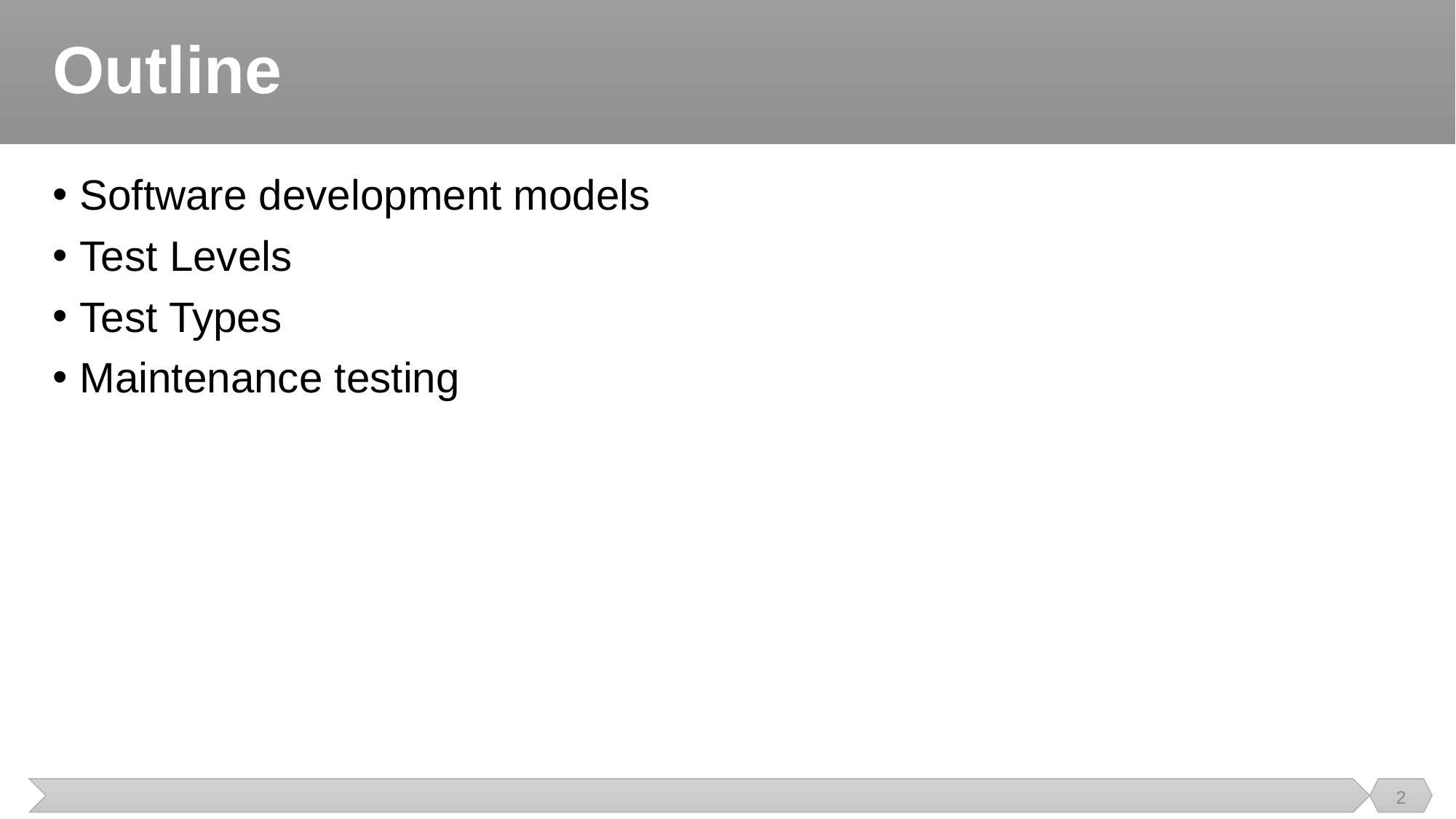

# Outline
Software development models
Test Levels
Test Types
Maintenance testing
2